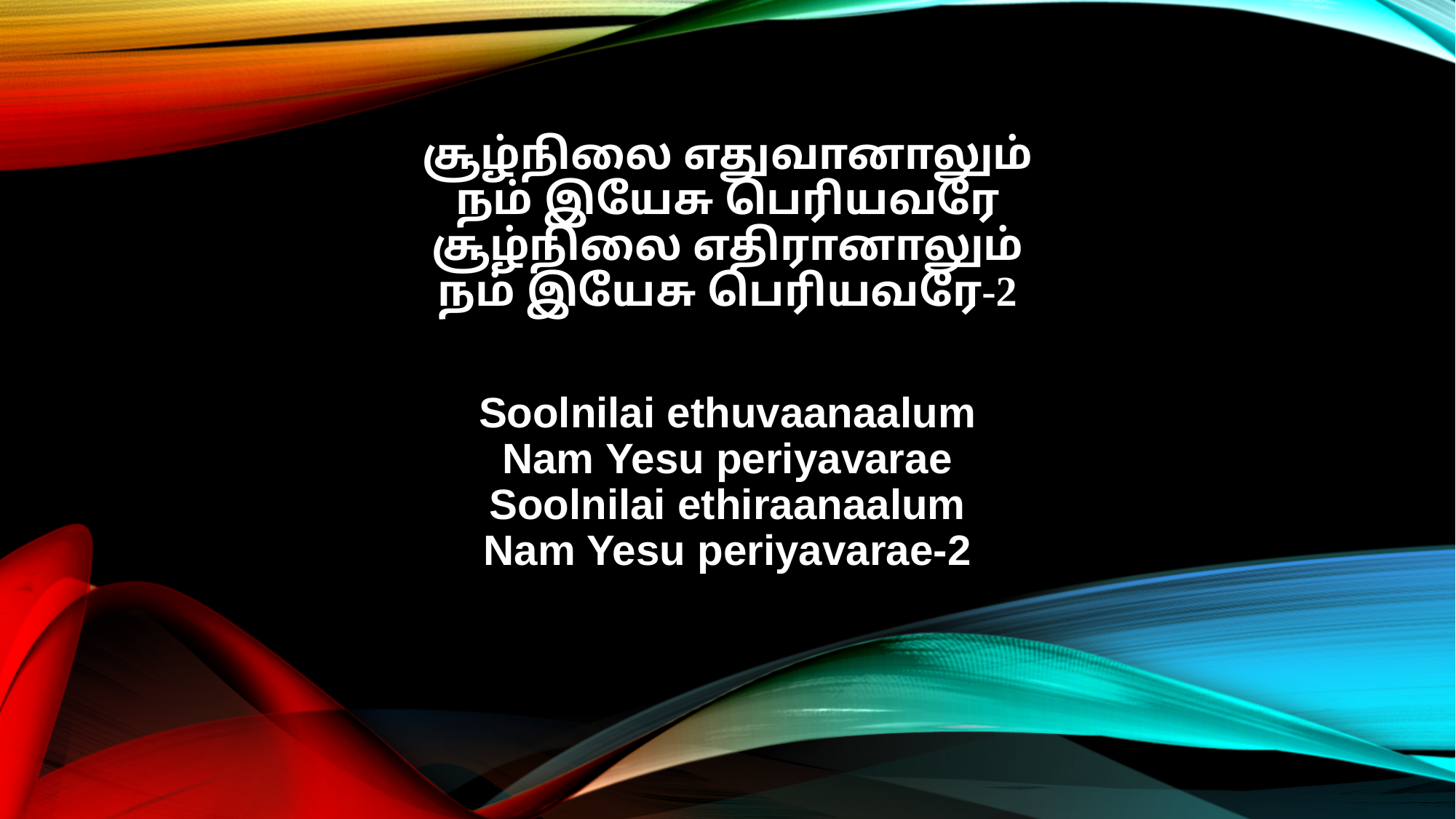

சூழ்நிலை எதுவானாலும்
நம் இயேசு பெரியவரே
சூழ்நிலை எதிரானாலும்
நம் இயேசு பெரியவரே-2

Soolnilai ethuvaanaalum
Nam Yesu periyavarae
Soolnilai ethiraanaalum
Nam Yesu periyavarae-2